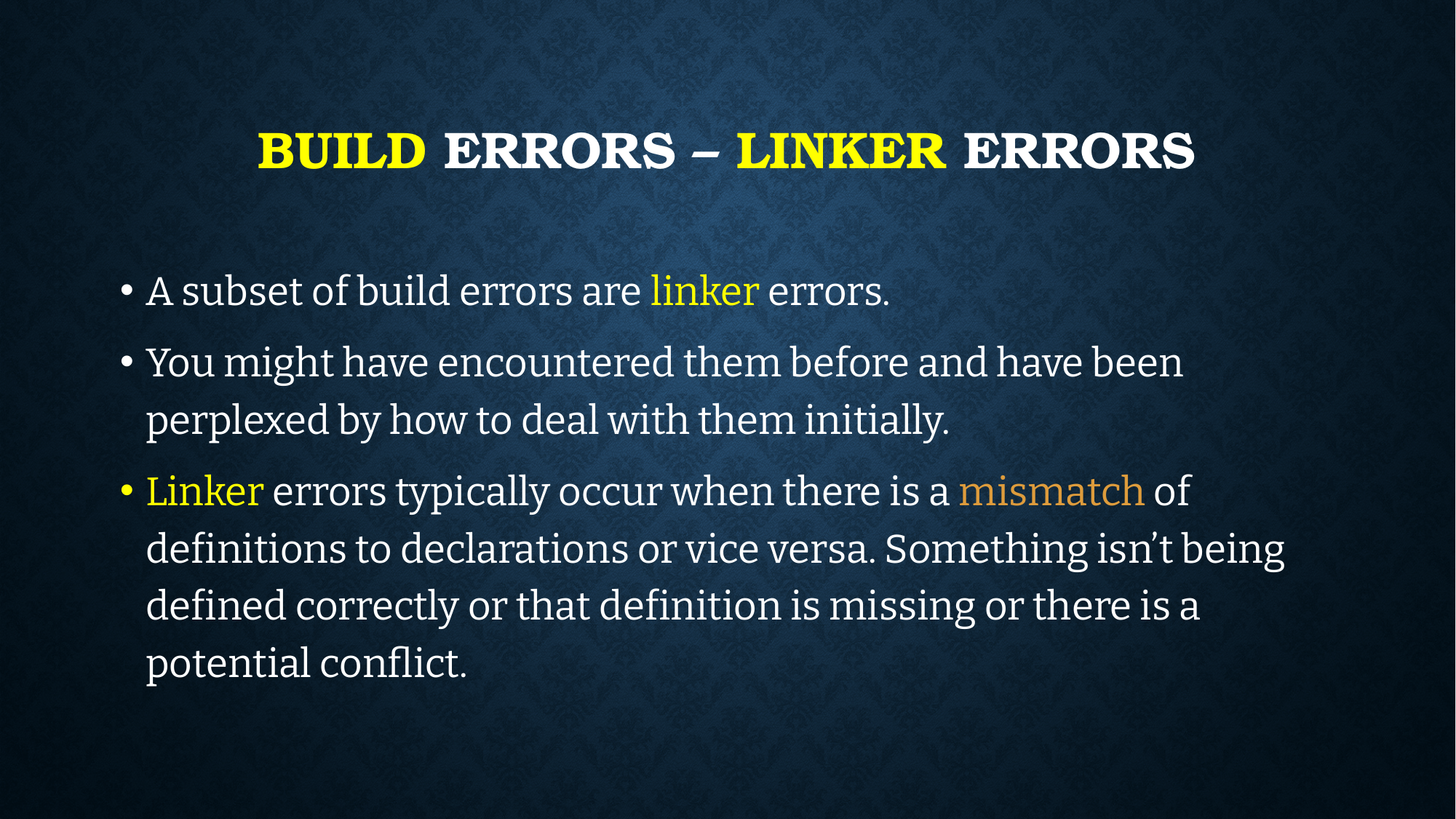

# Build Errors – Linker Errors
A subset of build errors are linker errors.
You might have encountered them before and have been perplexed by how to deal with them initially.
Linker errors typically occur when there is a mismatch of definitions to declarations or vice versa. Something isn’t being defined correctly or that definition is missing or there is a potential conflict.